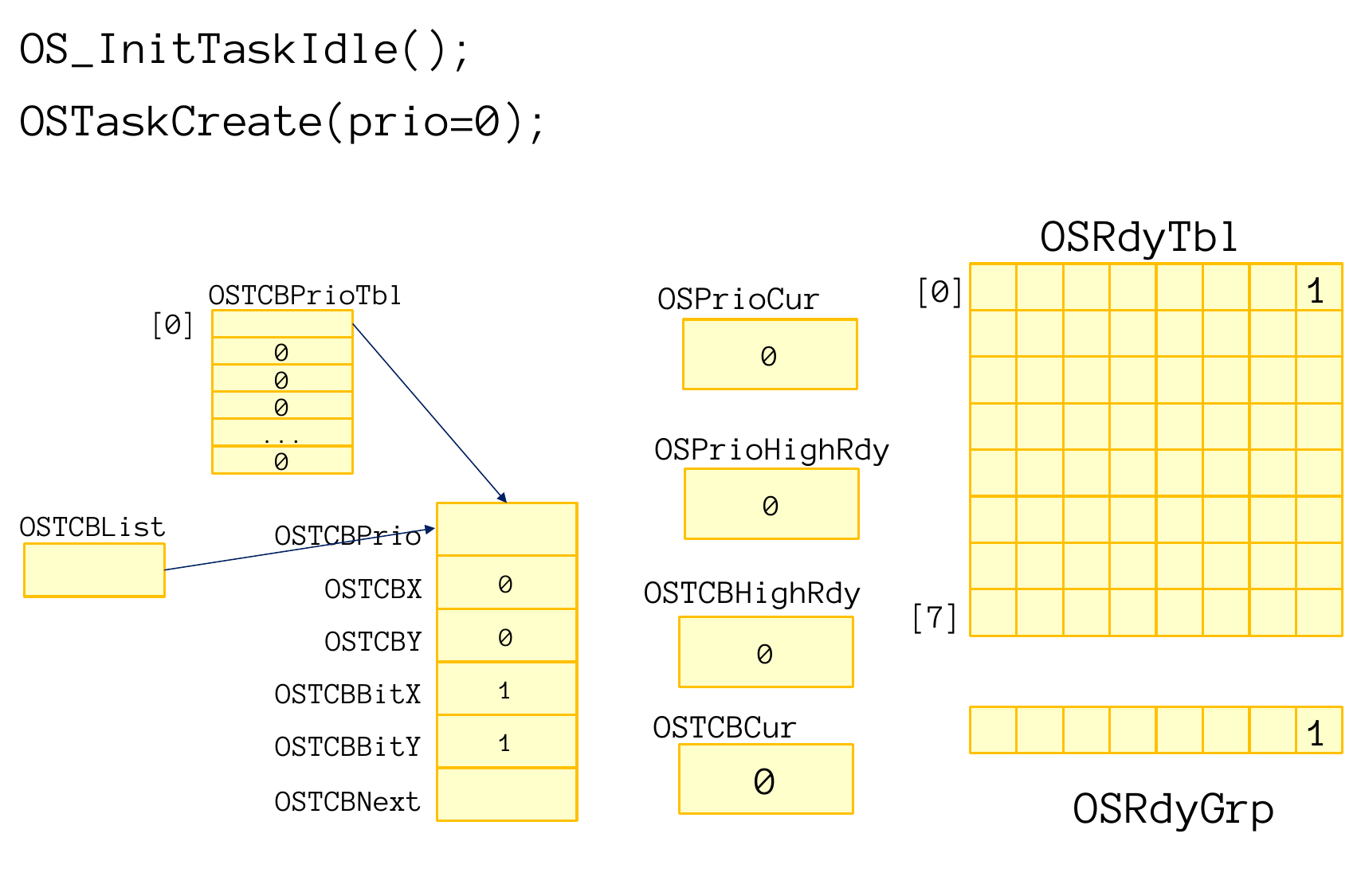

OS_InitTaskIdle();
OSTaskCreate(prio=0);

OSRdyTbl
[0]
OSPrioCur
OSTCBPrioTbl
1

[0]

0
0

0
0

OSPrioHighRdy
...
0

0
OSTCBList

OSTCBPrio

OSTCBX
OSTCBHighRdy
0
[7]

OSTCBY
0
0
OSTCBBitX
1

OSTCBCur
1

OSTCBBitY
1
0
OSRdyGrp
OSTCBNext